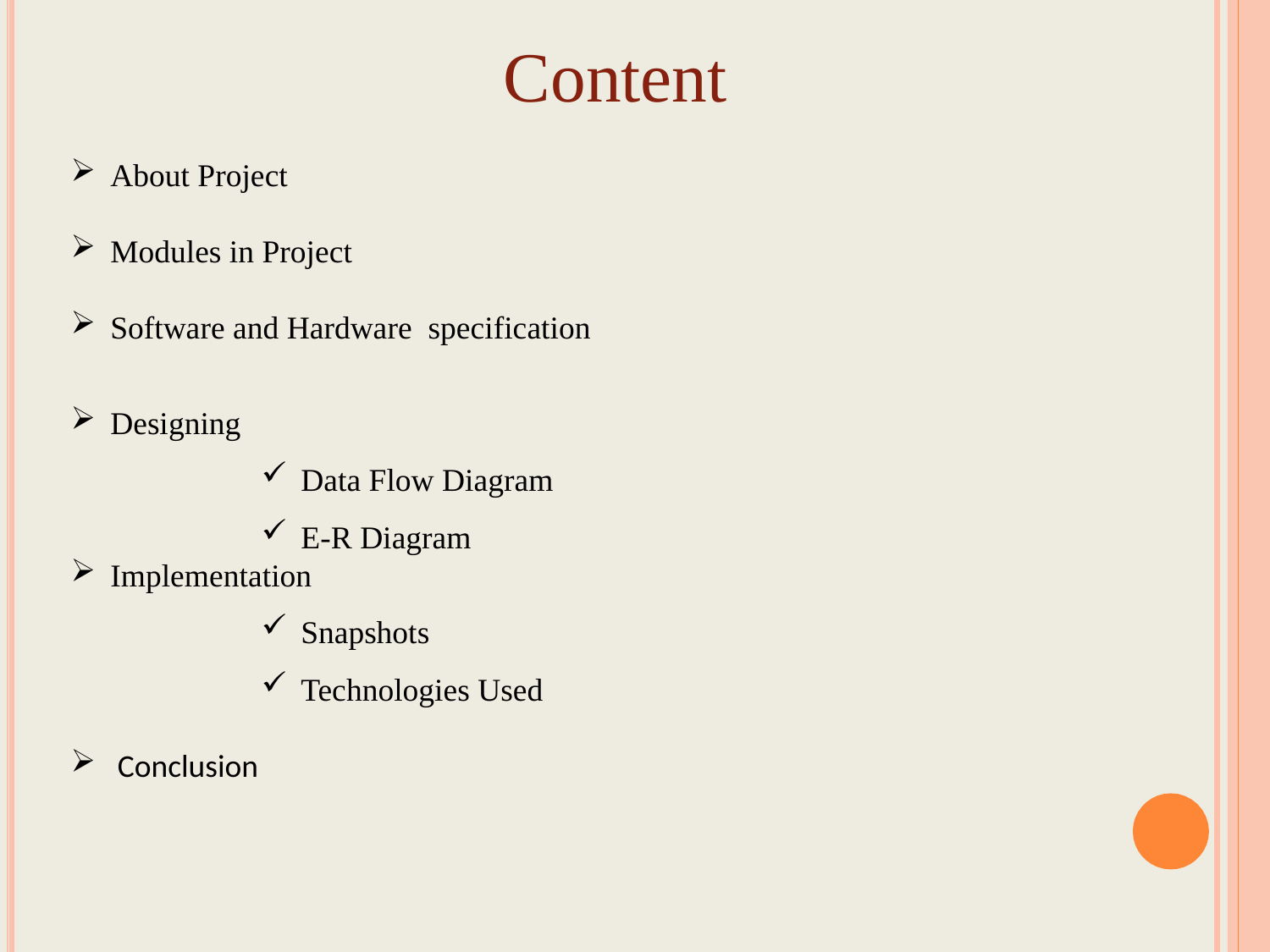

# Content
About Project

Modules in Project

Software and Hardware  specification

Designing
Data Flow Diagram
E-R Diagram
Implementation
Snapshots
Technologies Used

 Conclusion